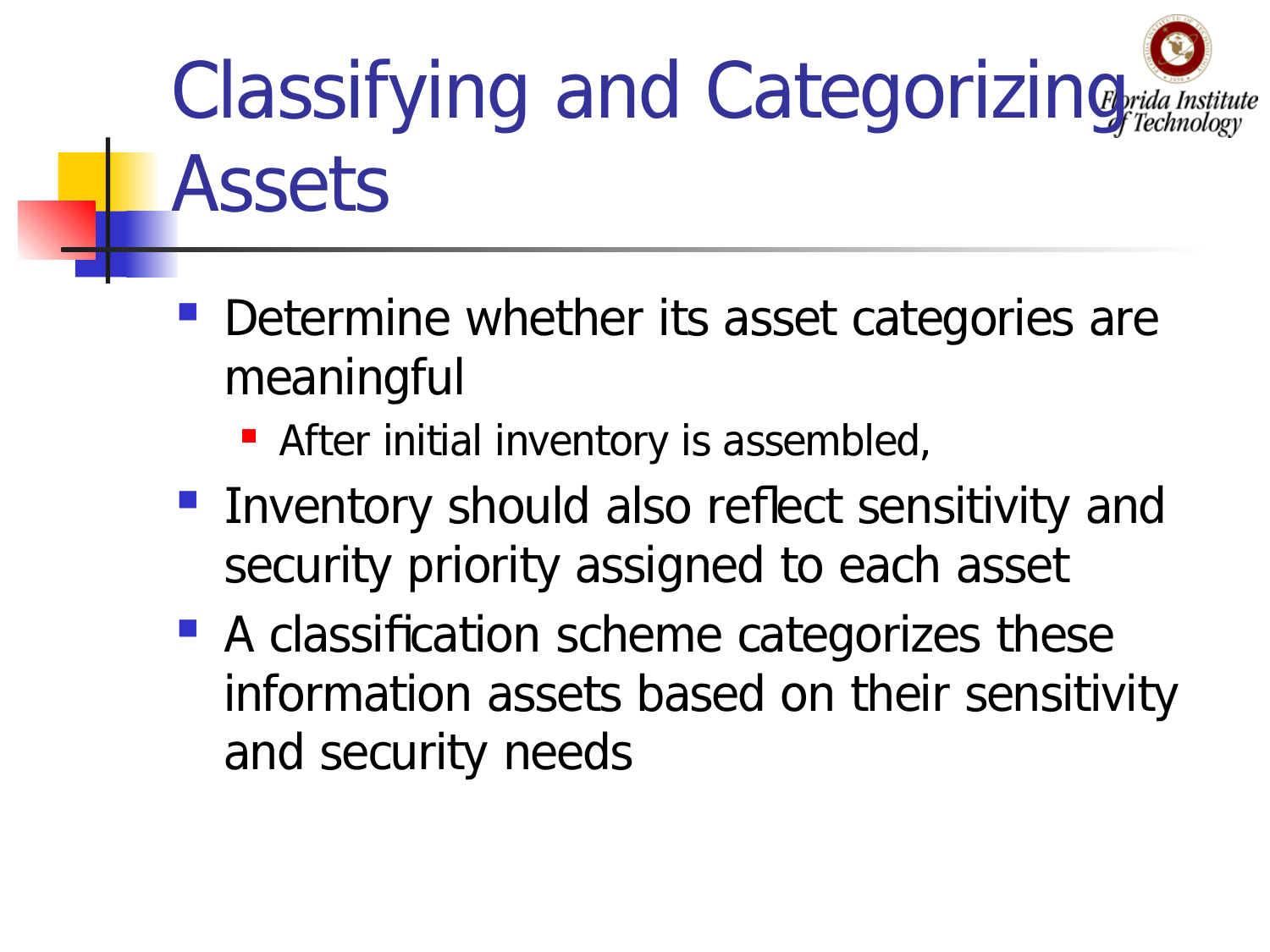

# Classifying and Categorizing Assets
Determine whether its asset categories are meaningful
After initial inventory is assembled,
Inventory should also reflect sensitivity and security priority assigned to each asset
A classification scheme categorizes these information assets based on their sensitivity and security needs